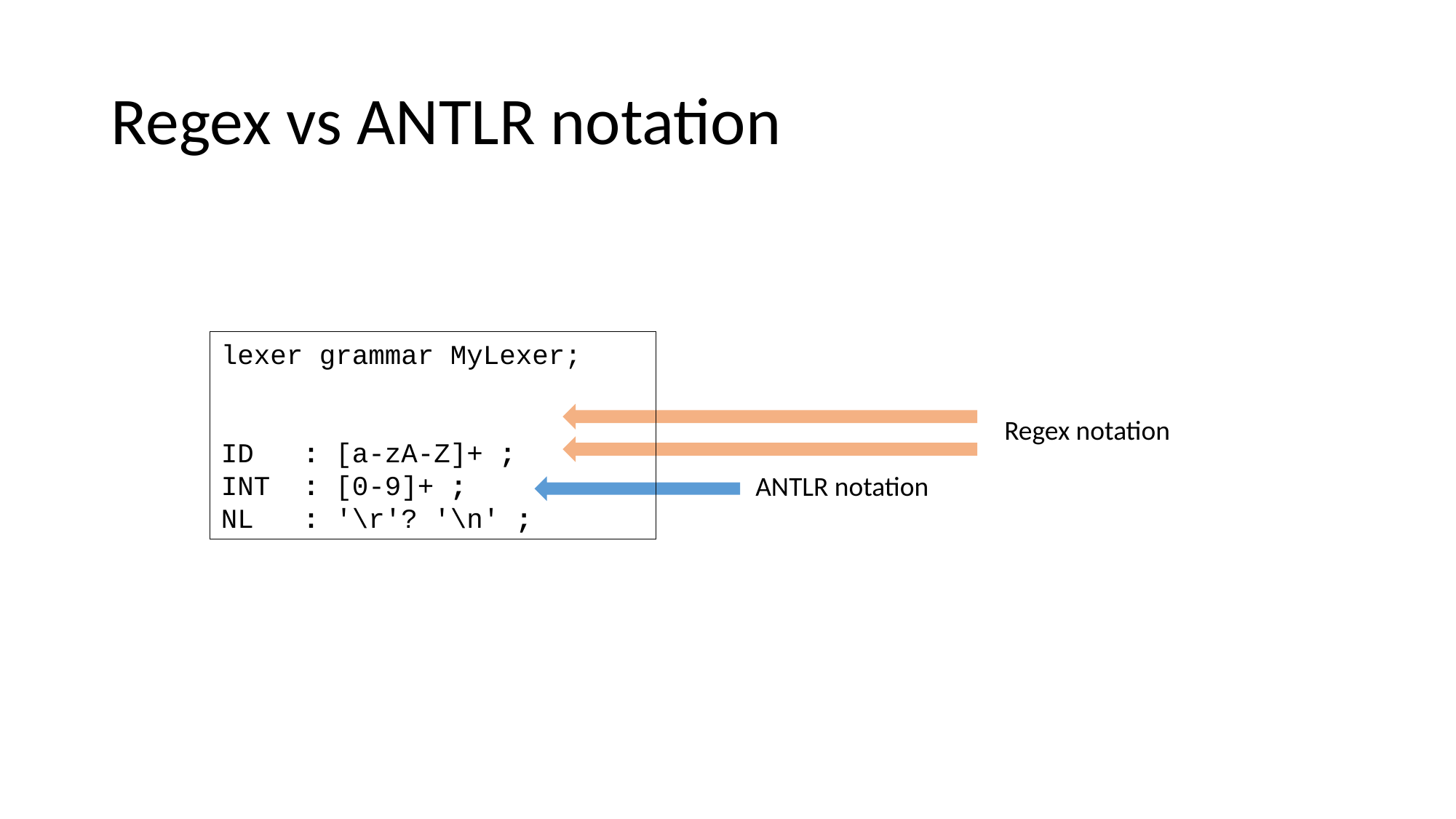

# Regex vs ANTLR notation
lexer grammar MyLexer;
ID   : [a-zA-Z]+ ;
INT  : [0-9]+ ;
NL   : '\r'? '\n' ;

Regex notation

ANTLR notation